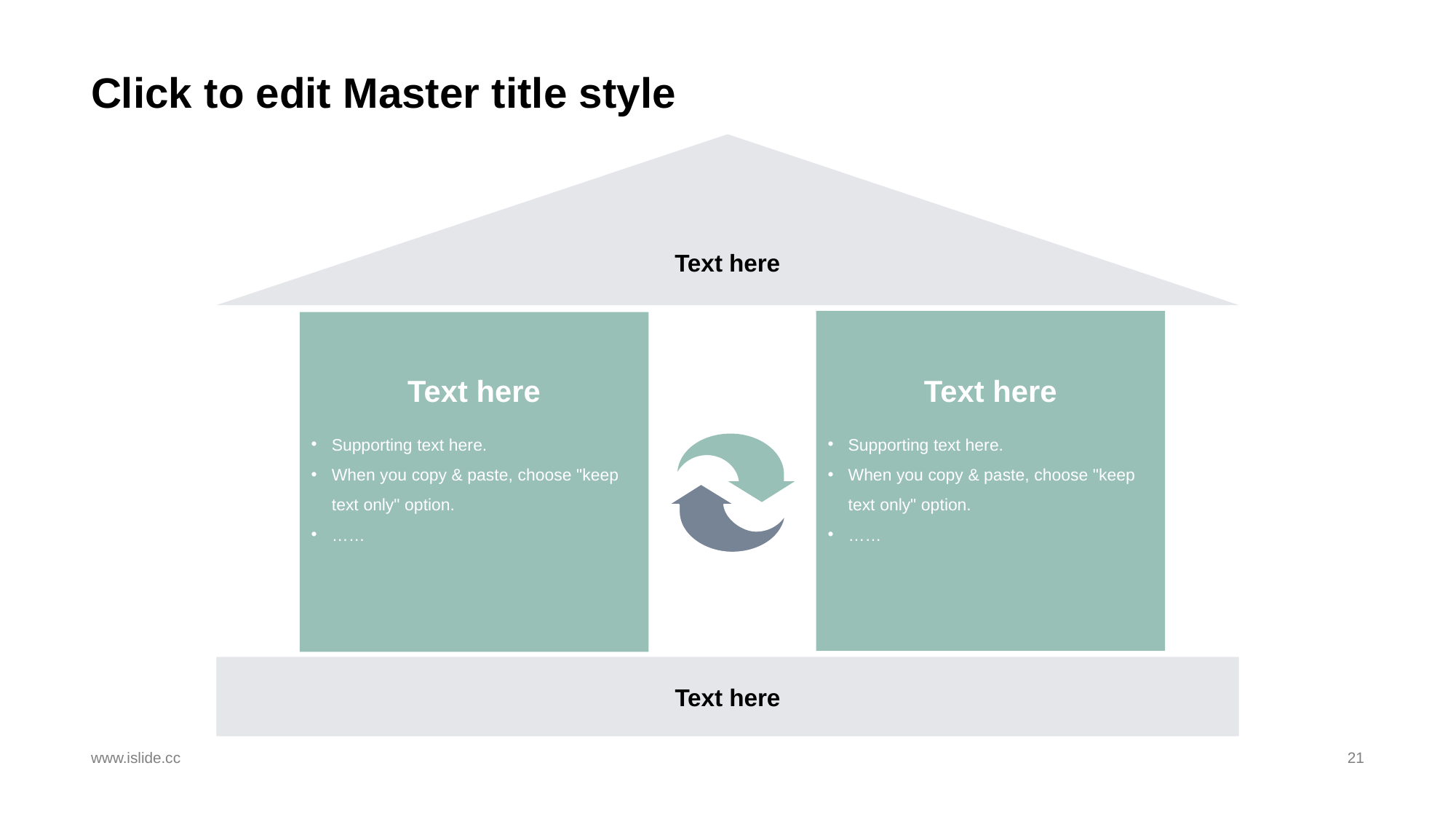

# Click to edit Master title style
Text here

Text here
Supporting text here.
When you copy & paste, choose "keep text only" option.
……
Text here
Supporting text here.
When you copy & paste, choose "keep text only" option.
……

Text here
www.islide.cc
21